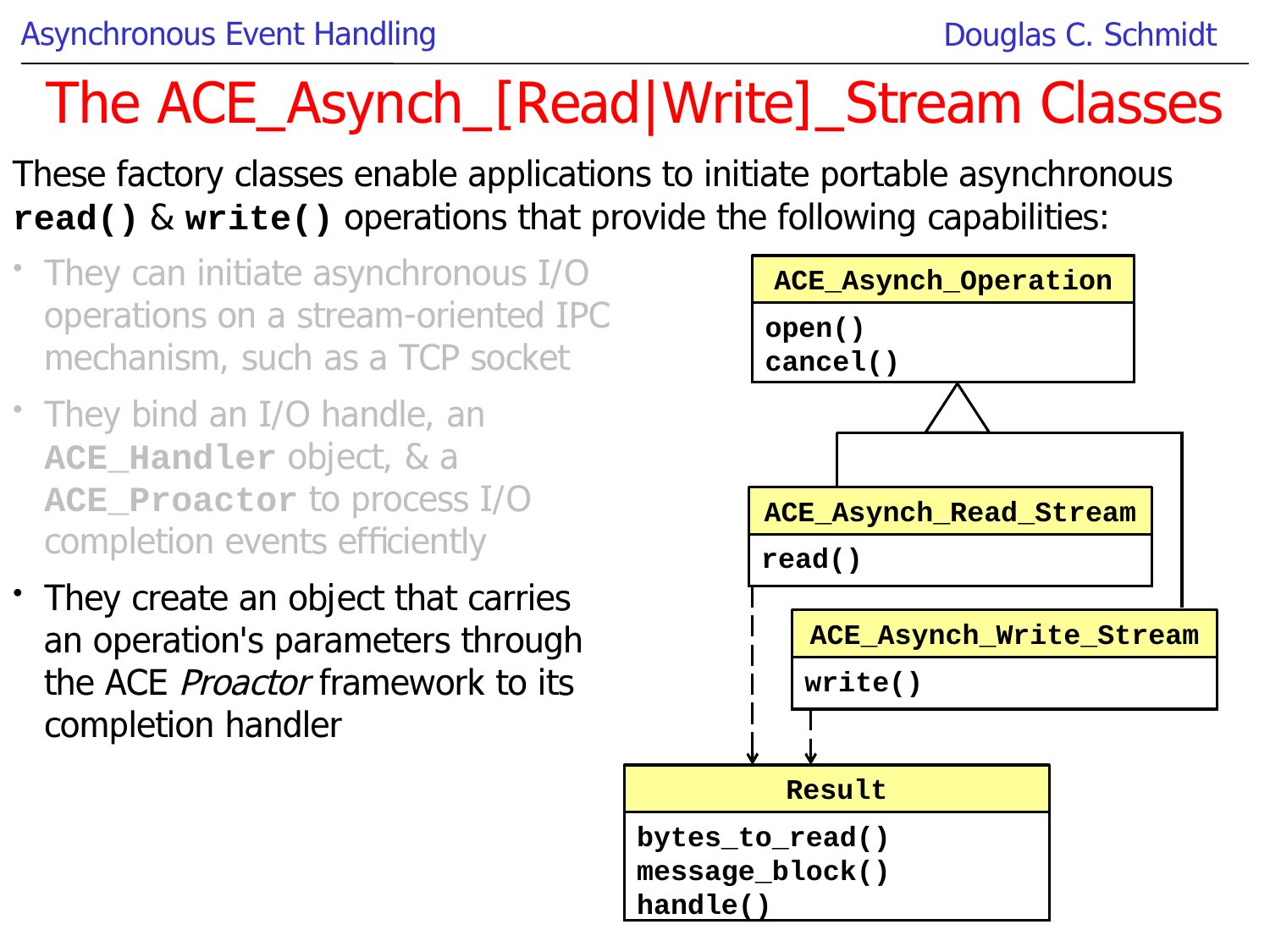

# The ACE_Asynch_[Read|Write]_Stream Classes
These factory classes enable applications to initiate portable asynchronous read() & write() operations that provide the following capabilities:
They can initiate asynchronous I/O
operations on a stream-oriented IPC
mechanism, such as a TCP socket
They bind an I/O handle, an
ACE_Handler object, & a
ACE_Proactor to process I/O
completion events efficiently
They create an object that carries
an operation's parameters through
the ACE Proactor framework to its
completion handler
ACE_Asynch_Operation

open()
cancel()

ACE_Asynch_Read_Stream
read()
ACE_Asynch_Write_Stream
write()
Result
bytes_to_read()
message_block()
handle()